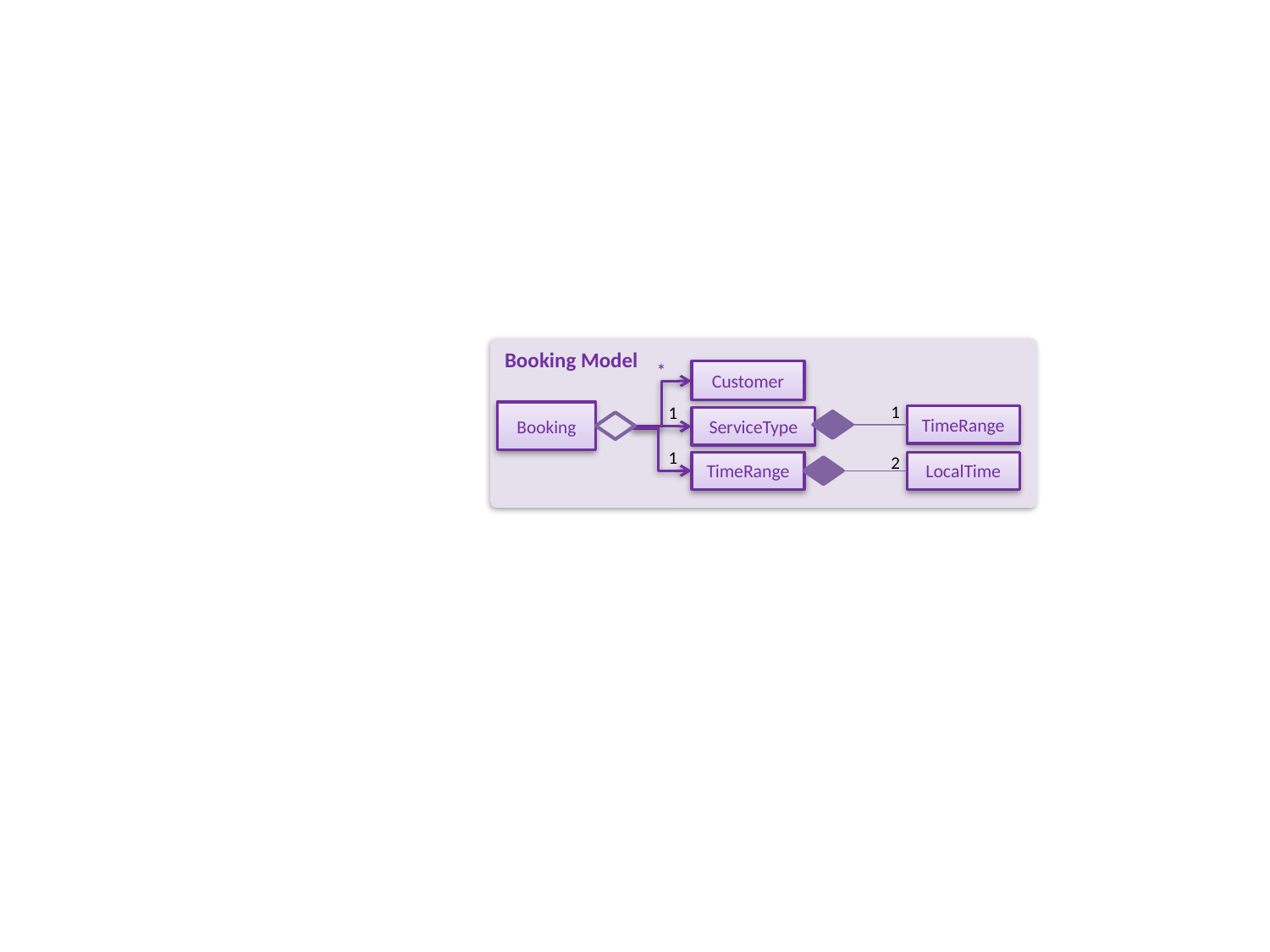

Booking Model
*
Customer
1
1
Booking
TimeRange
ServiceType

1
2

TimeRange
LocalTime